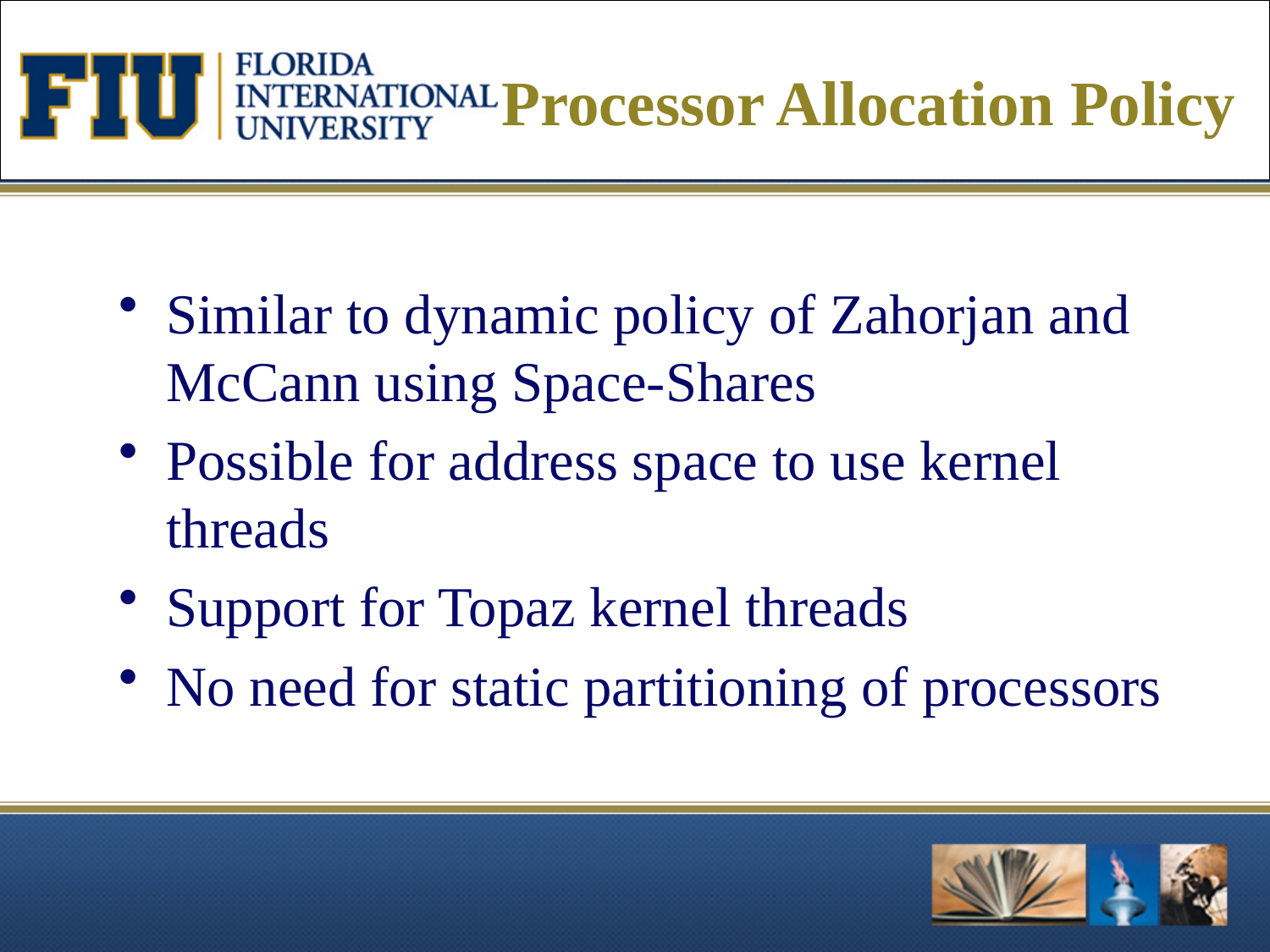

# Processor Allocation Policy
Similar to dynamic policy of Zahorjan and McCann using Space-Shares
Possible for address space to use kernel threads
Support for Topaz kernel threads
No need for static partitioning of processors